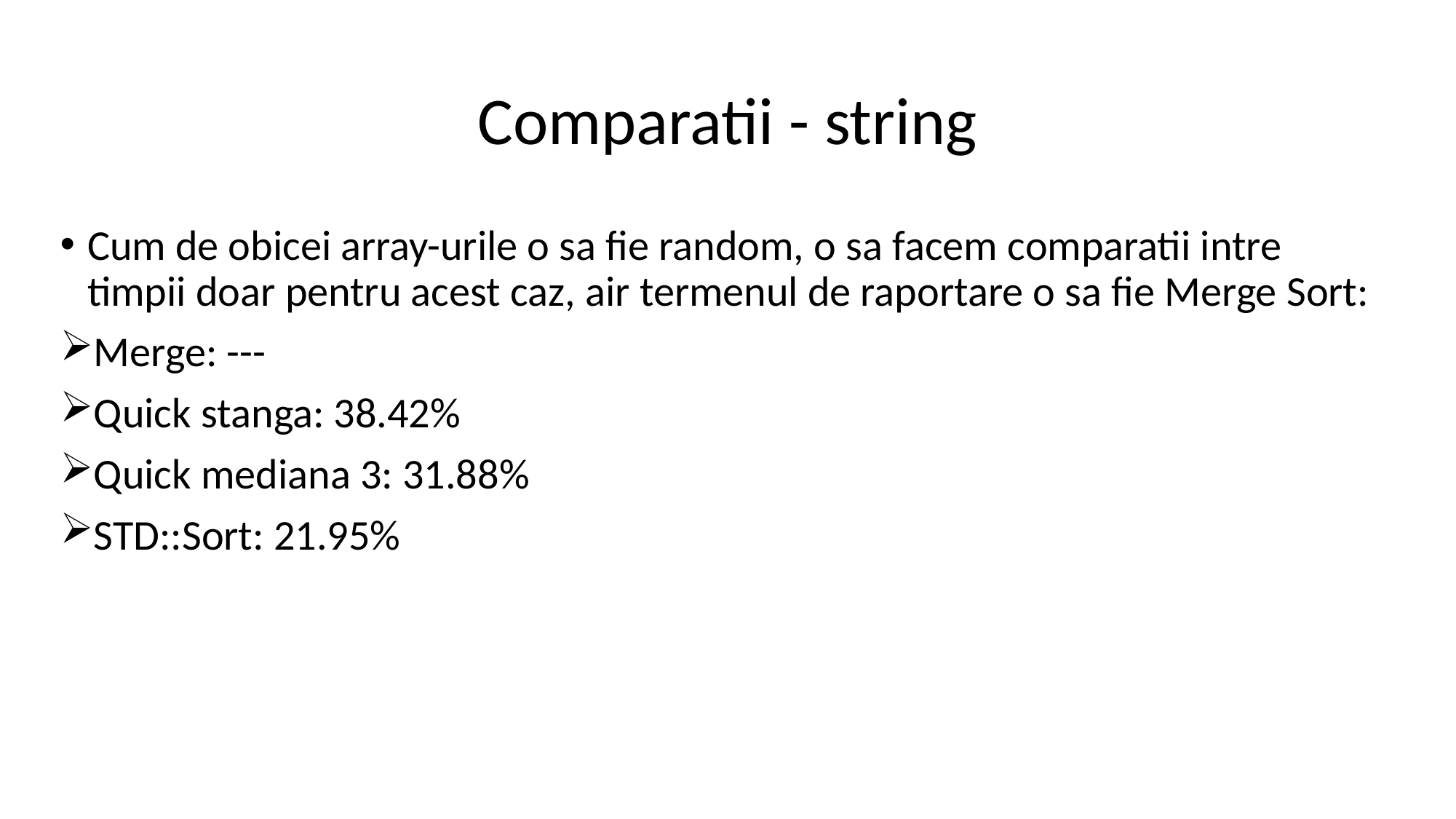

# Comparatii - string
Cum de obicei array-urile o sa fie random, o sa facem comparatii intre timpii doar pentru acest caz, air termenul de raportare o sa fie Merge Sort:
Merge: ---
Quick stanga: 38.42%
Quick mediana 3: 31.88%
STD::Sort: 21.95%